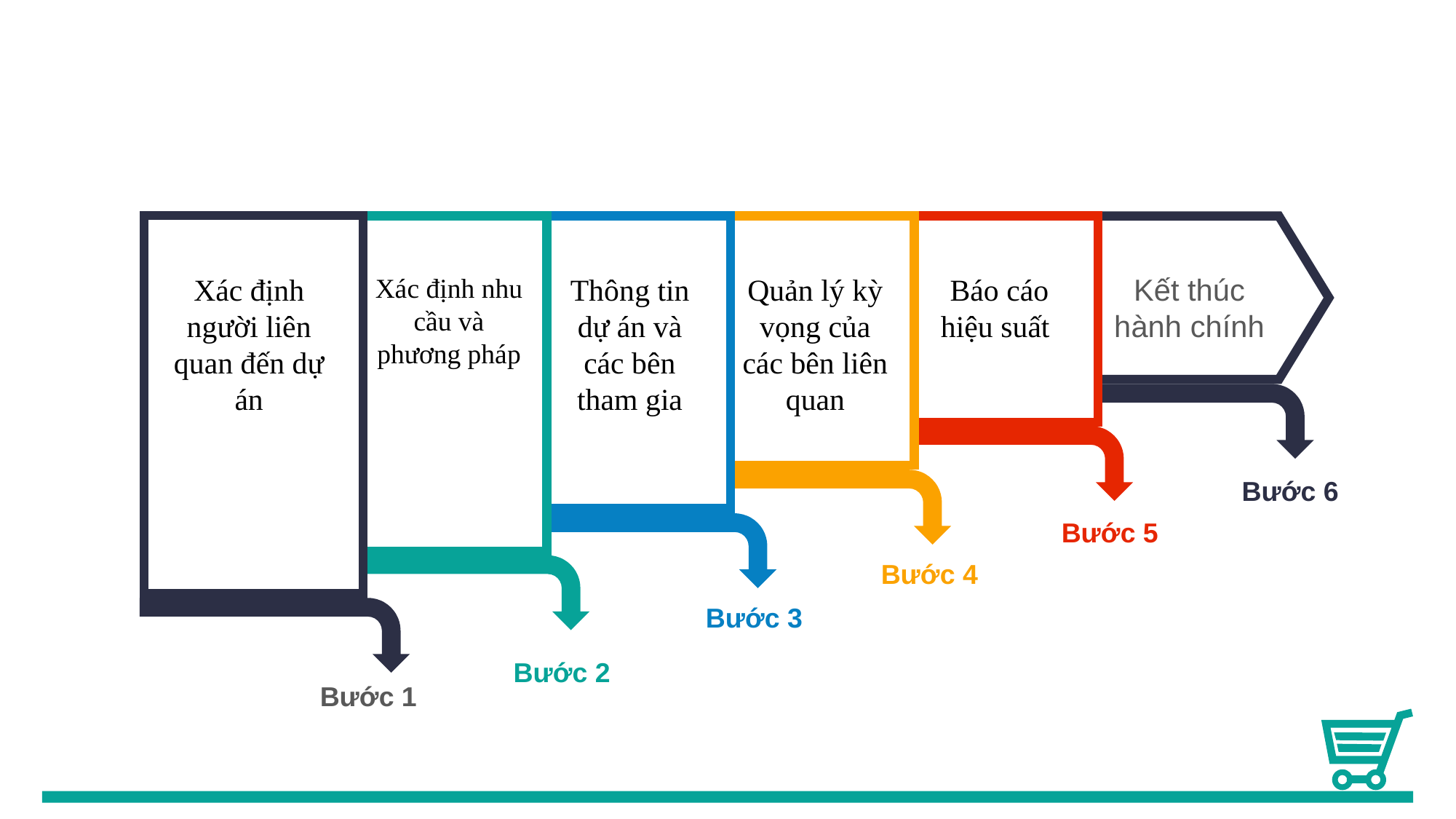

Báo cáo hiệu suất

Thông tin dự án và các bên tham gia

Xác định nhu cầu và phương pháp

Quản lý kỳ vọng của các bên liên quan
Kết thúc hành chính
Xác định người liên quan đến dự án

Bước 6

Bước 5

Bước 4

Bước 3

Bước 2

Bước 1